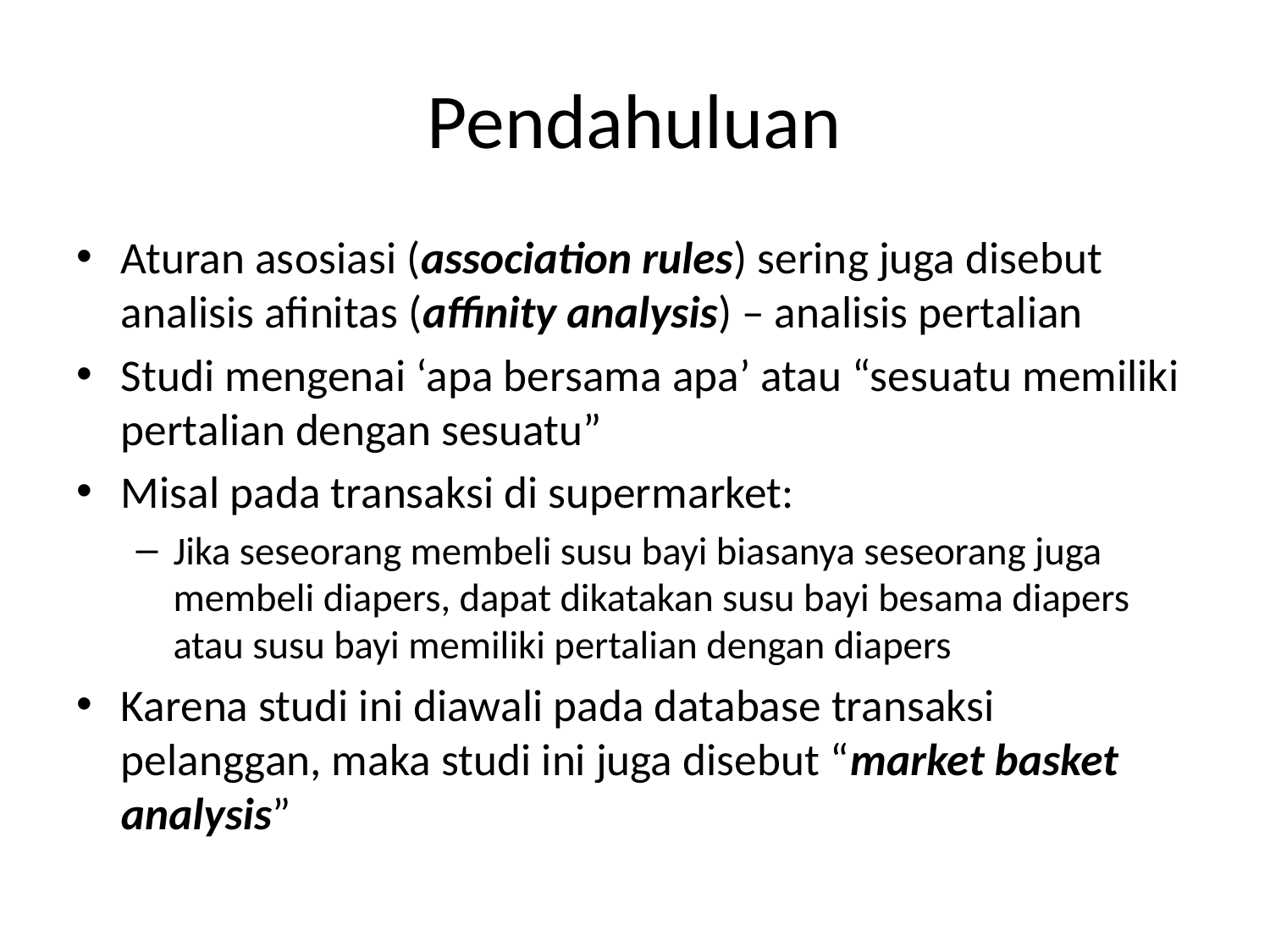

# Pendahuluan
Aturan asosiasi (association rules) sering juga disebut analisis afinitas (affinity analysis) – analisis pertalian
Studi mengenai ‘apa bersama apa’ atau “sesuatu memiliki pertalian dengan sesuatu”
Misal pada transaksi di supermarket:
Jika seseorang membeli susu bayi biasanya seseorang juga membeli diapers, dapat dikatakan susu bayi besama diapers atau susu bayi memiliki pertalian dengan diapers
Karena studi ini diawali pada database transaksi pelanggan, maka studi ini juga disebut “market basket analysis”